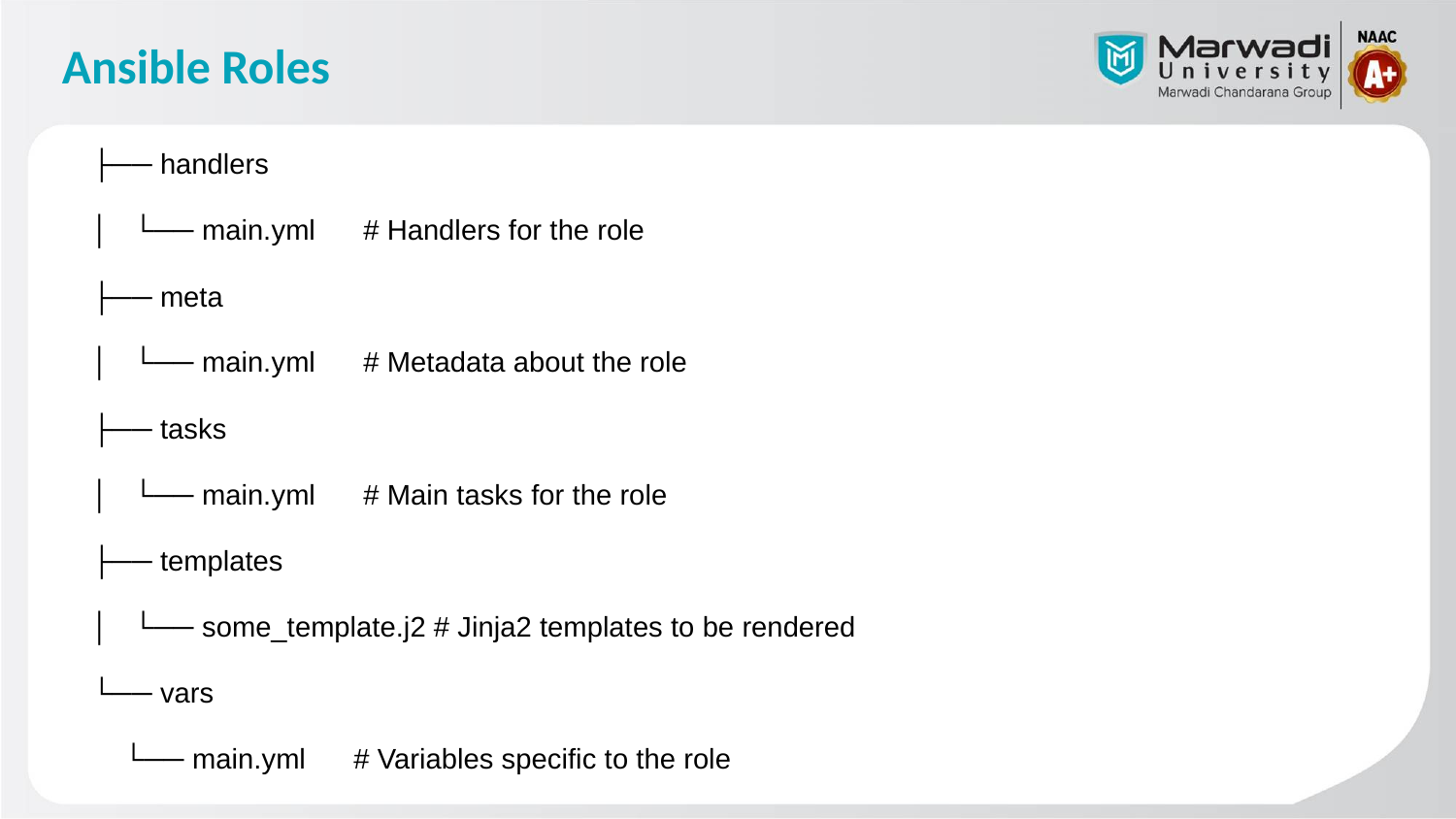

# Ansible Roles
├── handlers
│   └── main.yml      # Handlers for the role
├── meta
│   └── main.yml      # Metadata about the role
├── tasks
│   └── main.yml      # Main tasks for the role
├── templates
│   └── some_template.j2 # Jinja2 templates to be rendered
└── vars
    └── main.yml      # Variables specific to the role